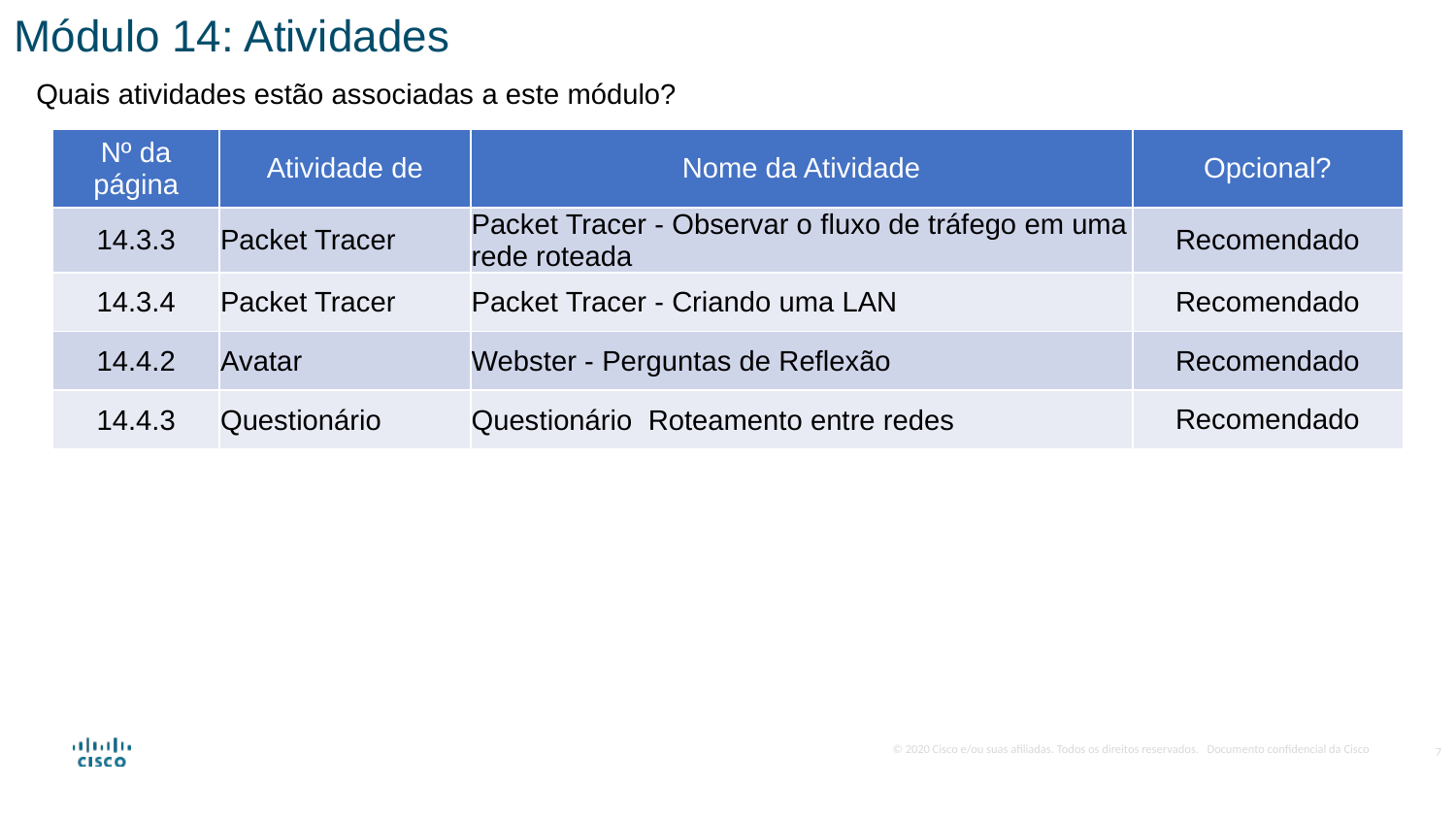

Módulo 14: Atividades
Quais atividades estão associadas a este módulo?
| Nº da página | Atividade de | Nome da Atividade | Opcional? |
| --- | --- | --- | --- |
| 14.3.3 | Packet Tracer | Packet Tracer - Observar o fluxo de tráfego em uma rede roteada | Recomendado |
| 14.3.4 | Packet Tracer | Packet Tracer - Criando uma LAN | Recomendado |
| 14.4.2 | Avatar | Webster - Perguntas de Reflexão | Recomendado |
| 14.4.3 | Questionário | Questionário Roteamento entre redes | Recomendado |
7